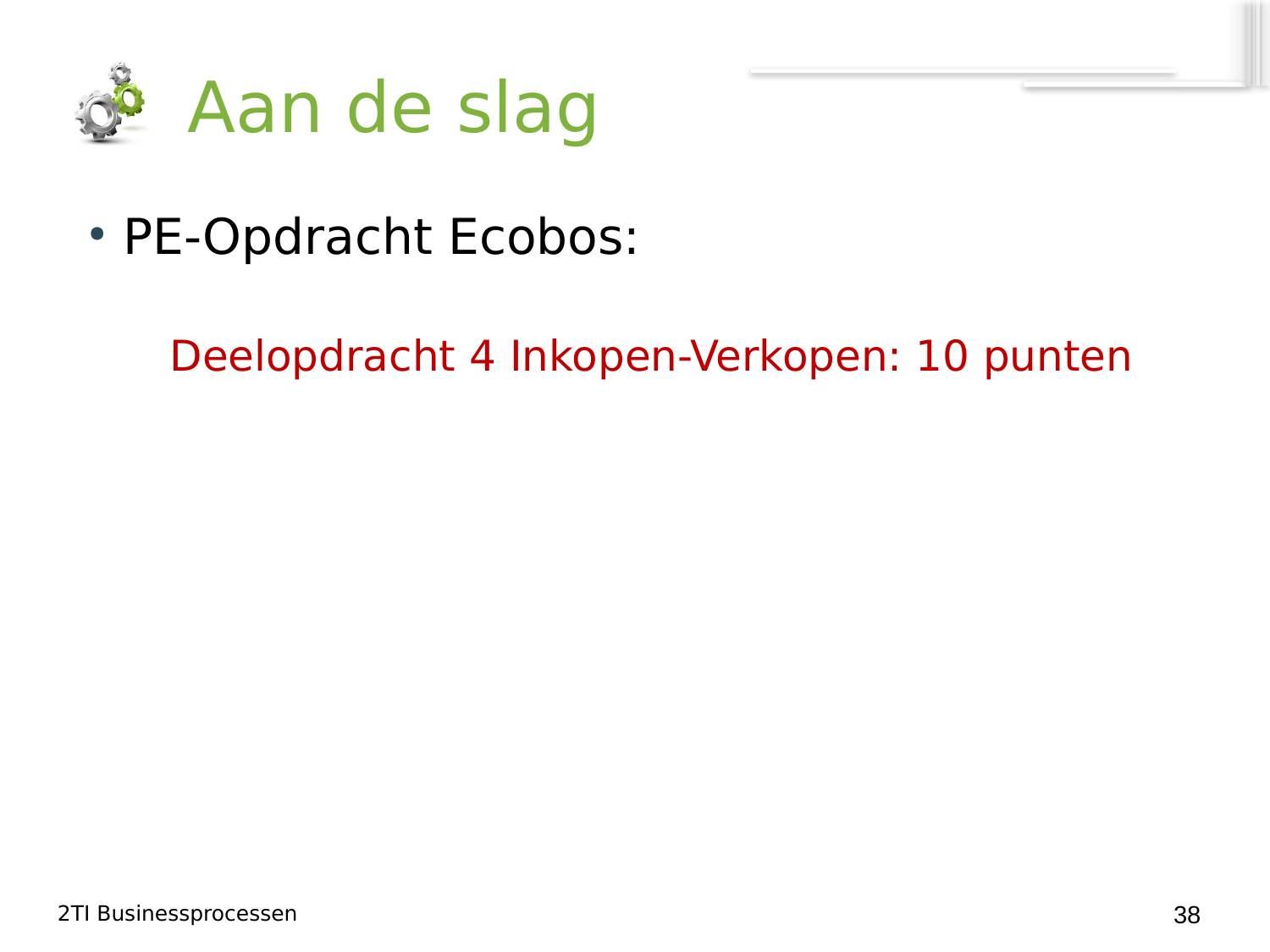

# Aan de slag
PE-Opdracht Ecobos:
Deelopdracht 4 Inkopen-Verkopen: 10 punten

38